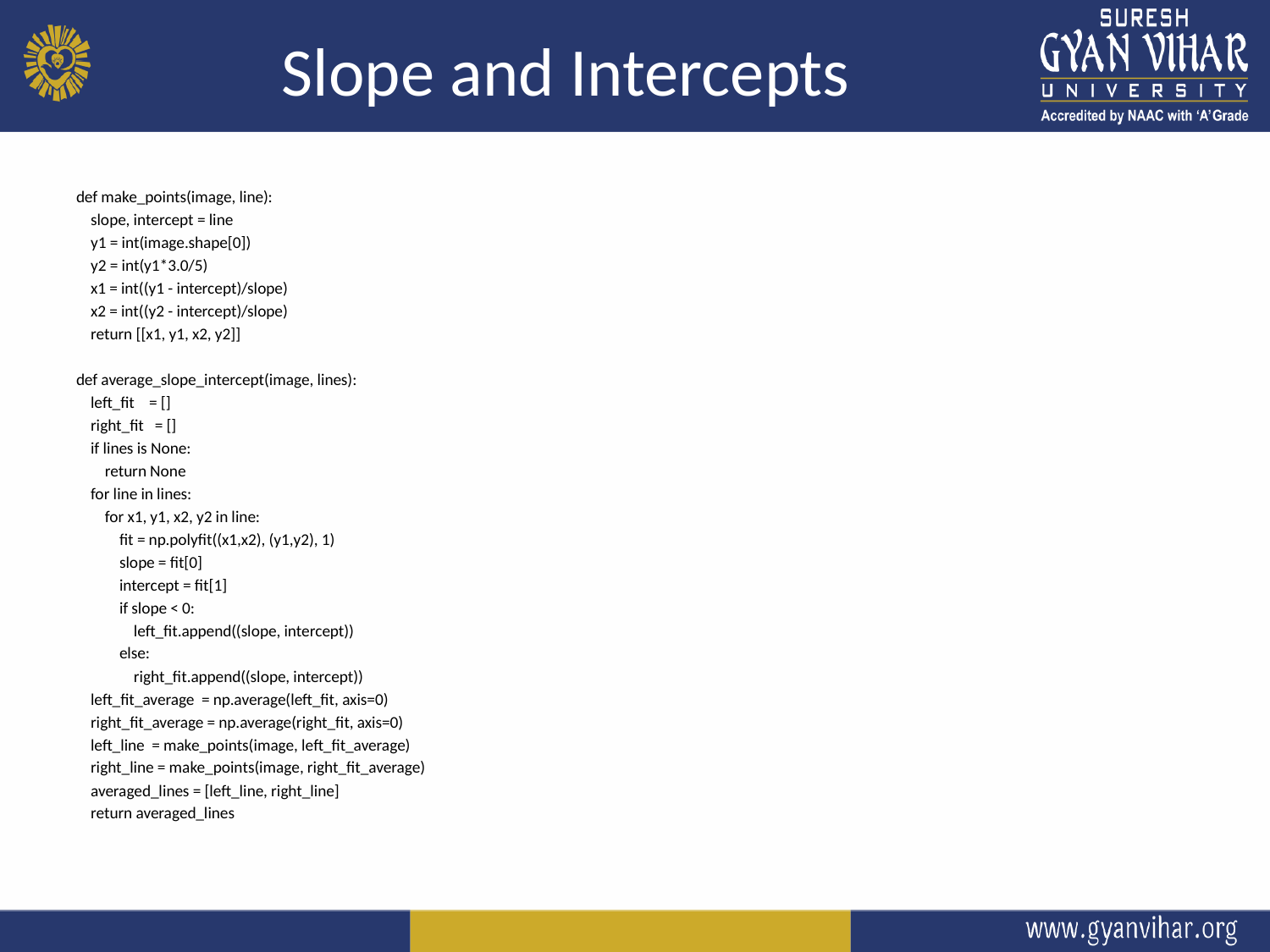

# Slope and Intercepts
def make_points(image, line):
    slope, intercept = line
    y1 = int(image.shape[0])
    y2 = int(y1*3.0/5)
    x1 = int((y1 - intercept)/slope)
    x2 = int((y2 - intercept)/slope)
    return [[x1, y1, x2, y2]]

def average_slope_intercept(image, lines):
    left_fit    = []
    right_fit   = []
    if lines is None:
        return None
    for line in lines:
        for x1, y1, x2, y2 in line:
            fit = np.polyfit((x1,x2), (y1,y2), 1)
            slope = fit[0]
            intercept = fit[1]
            if slope < 0:
                left_fit.append((slope, intercept))
            else:
                right_fit.append((slope, intercept))
    left_fit_average  = np.average(left_fit, axis=0)
    right_fit_average = np.average(right_fit, axis=0)
    left_line  = make_points(image, left_fit_average)
    right_line = make_points(image, right_fit_average)
    averaged_lines = [left_line, right_line]
    return averaged_lines